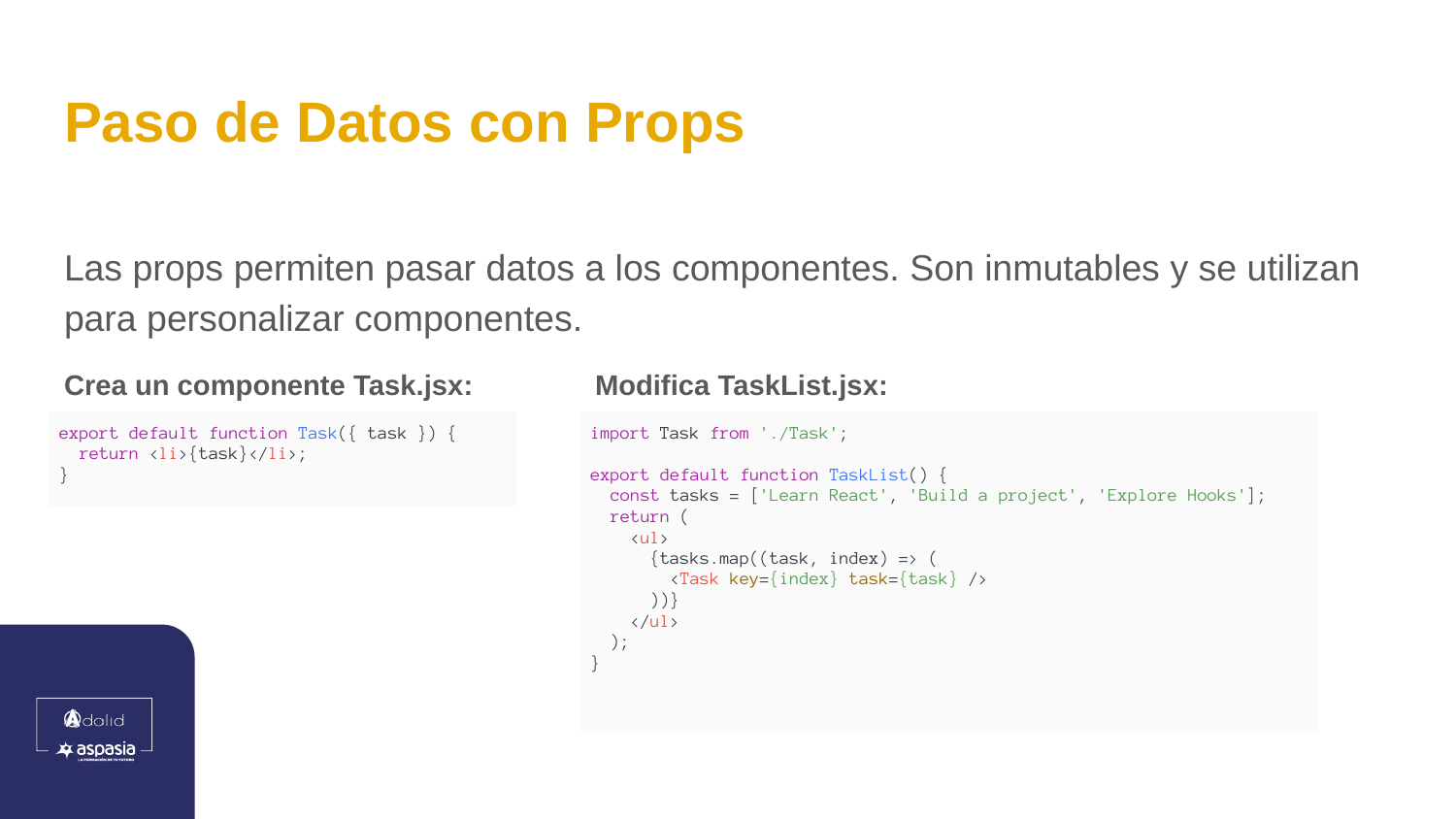

# Paso de Datos con Props
Las props permiten pasar datos a los componentes. Son inmutables y se utilizan para personalizar componentes.
Crea un componente Task.jsx:
Modifica TaskList.jsx:
| export default function Task({ task }) { return <li>{task}</li>; } |
| --- |
| import Task from './Task'; export default function TaskList() { const tasks = ['Learn React', 'Build a project', 'Explore Hooks']; return ( <ul> {tasks.map((task, index) => ( <Task key={index} task={task} /> ))} </ul> ); } |
| --- |